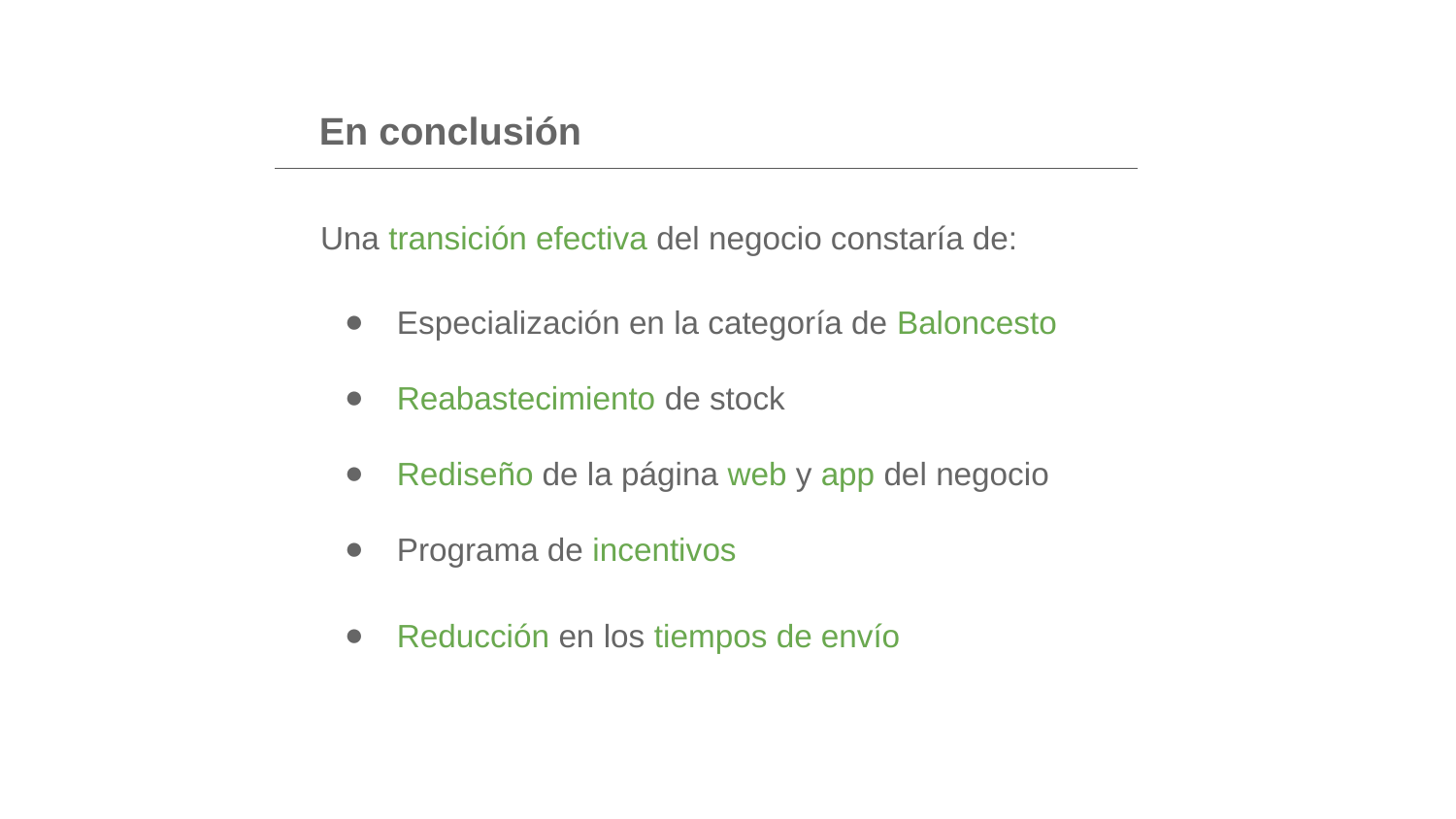

En conclusión
Una transición efectiva del negocio constaría de:
Especialización en la categoría de Baloncesto
Reabastecimiento de stock
Rediseño de la página web y app del negocio
Programa de incentivos
Reducción en los tiempos de envío